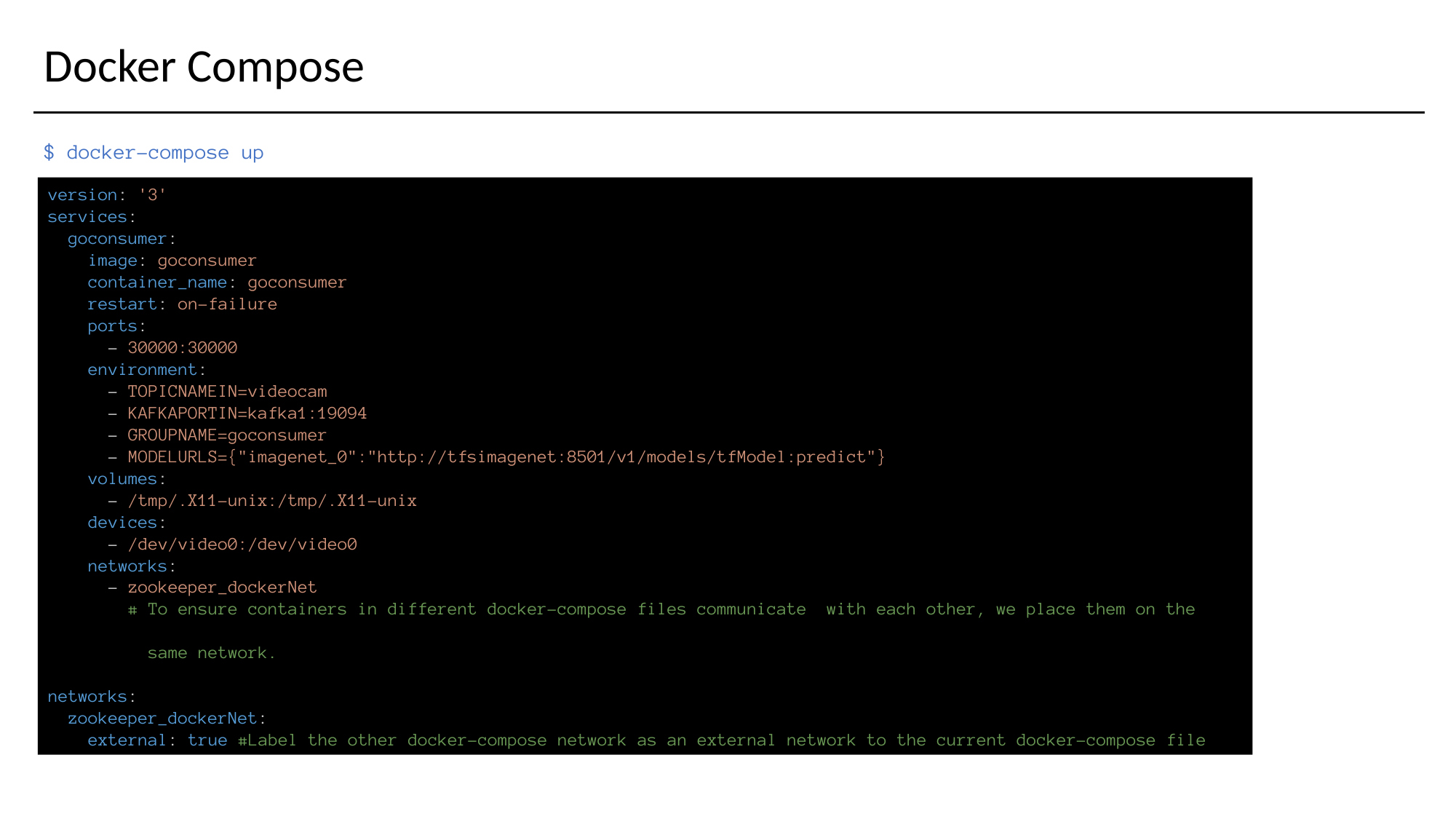

# Docker Compose
$ docker-compose up
version: '3'
services:
  goconsumer:
    image: goconsumer
    container_name: goconsumer
    restart: on-failure
    ports:
      - 30000:30000
    environment:
      - TOPICNAMEIN=videocam
      - KAFKAPORTIN=kafka1:19094
      - GROUPNAME=goconsumer
      - MODELURLS={"imagenet_0":"http://tfsimagenet:8501/v1/models/tfModel:predict"}
    volumes:
      - /tmp/.X11-unix:/tmp/.X11-unix
    devices:
      - /dev/video0:/dev/video0
    networks:
      - zookeeper_dockerNet
        # To ensure containers in different docker-compose files communicate  with each other, we place them on the
          same network.

networks:
  zookeeper_dockerNet:
    external: true #Label the other docker-compose network as an external network to the current docker-compose file